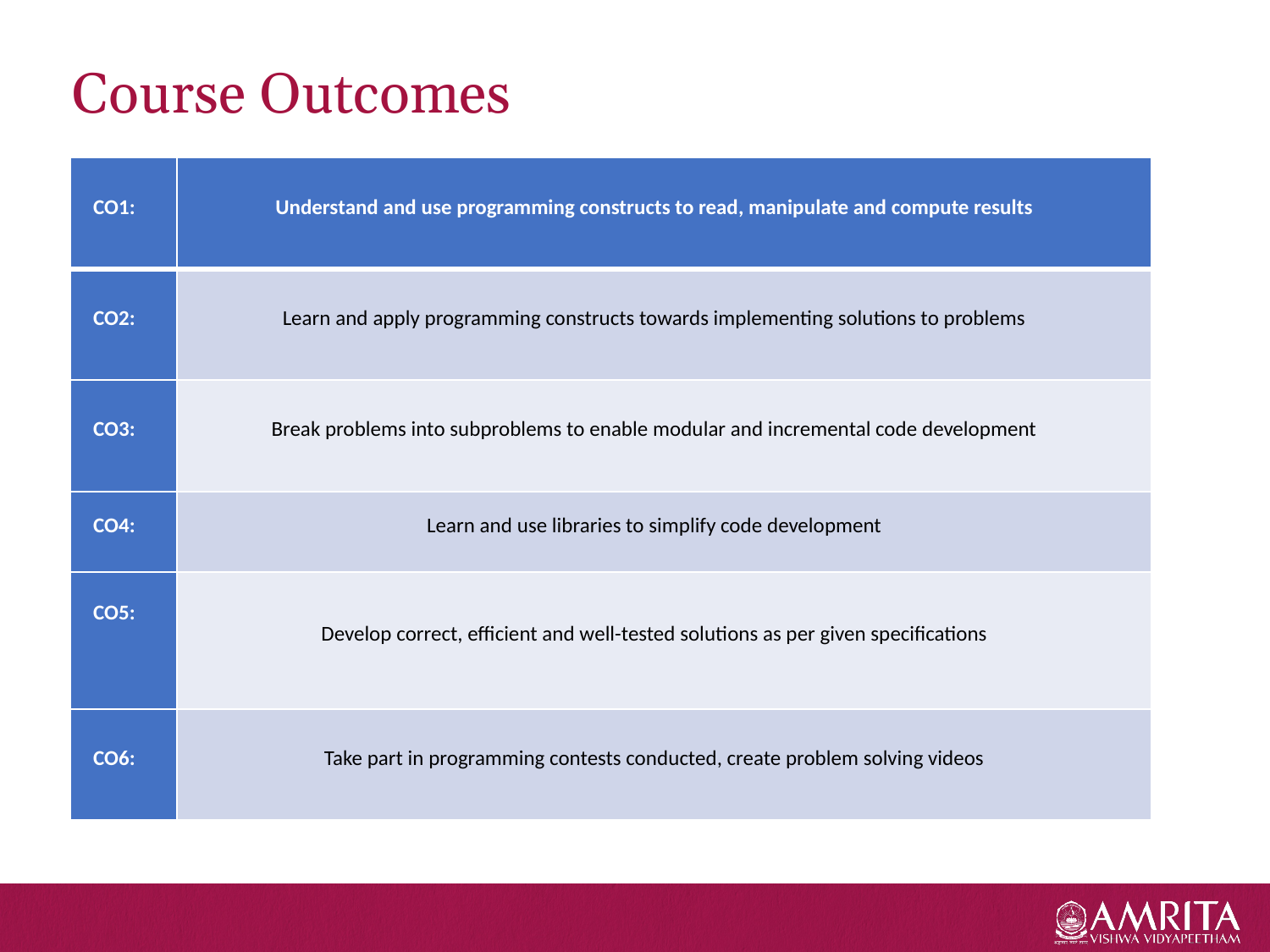

# Course Outcomes

| CO1: | Understand and use programming constructs to read, manipulate and compute results |
| --- | --- |
| CO2: | Learn and apply programming constructs towards implementing solutions to problems |
| CO3: | Break problems into subproblems to enable modular and incremental code development |
| CO4: | Learn and use libraries to simplify code development |
| CO5: | Develop correct, efficient and well-tested solutions as per given specifications |
| CO6: | Take part in programming contests conducted, create problem solving videos |